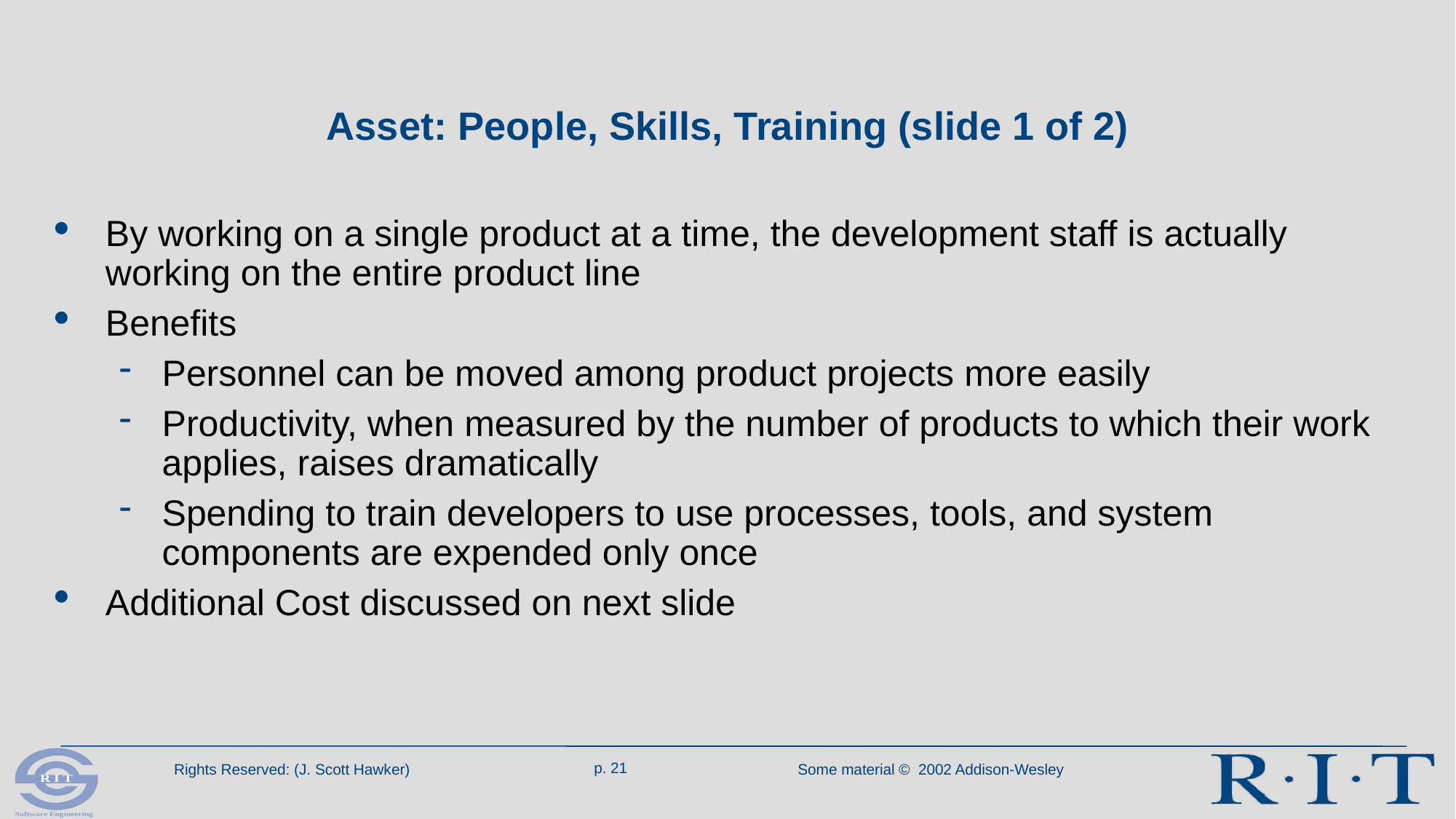

# Asset: People, Skills, Training (slide 1 of 2)
By working on a single product at a time, the development staff is actually working on the entire product line
Benefits
Personnel can be moved among product projects more easily
Productivity, when measured by the number of products to which their work applies, raises dramatically
Spending to train developers to use processes, tools, and system components are expended only once
Additional Cost discussed on next slide